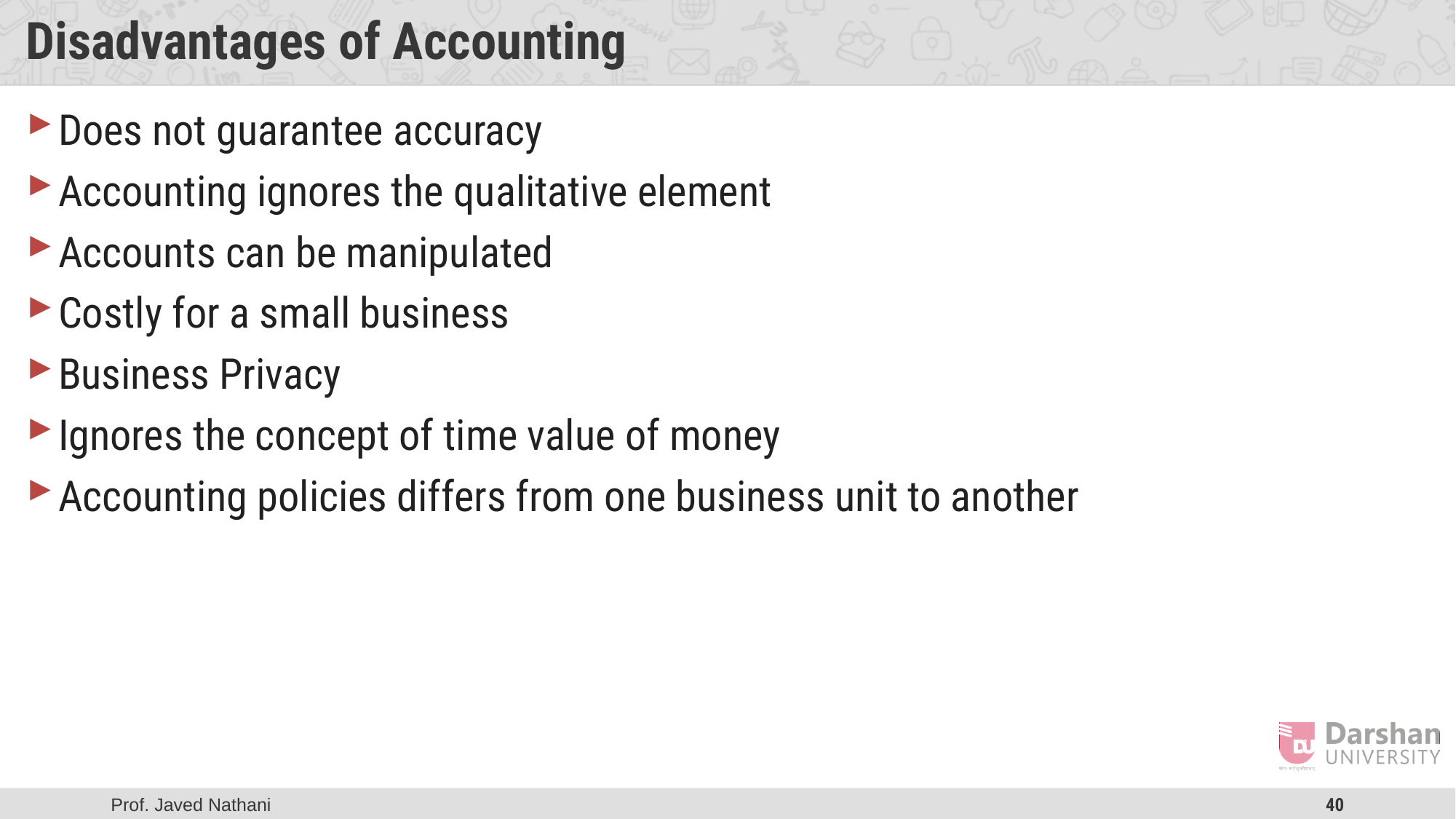

# Disadvantages of Accounting
Does not guarantee accuracy
Accounting ignores the qualitative element
Accounts can be manipulated
Costly for a small business
Business Privacy
Ignores the concept of time value of money
Accounting policies differs from one business unit to another